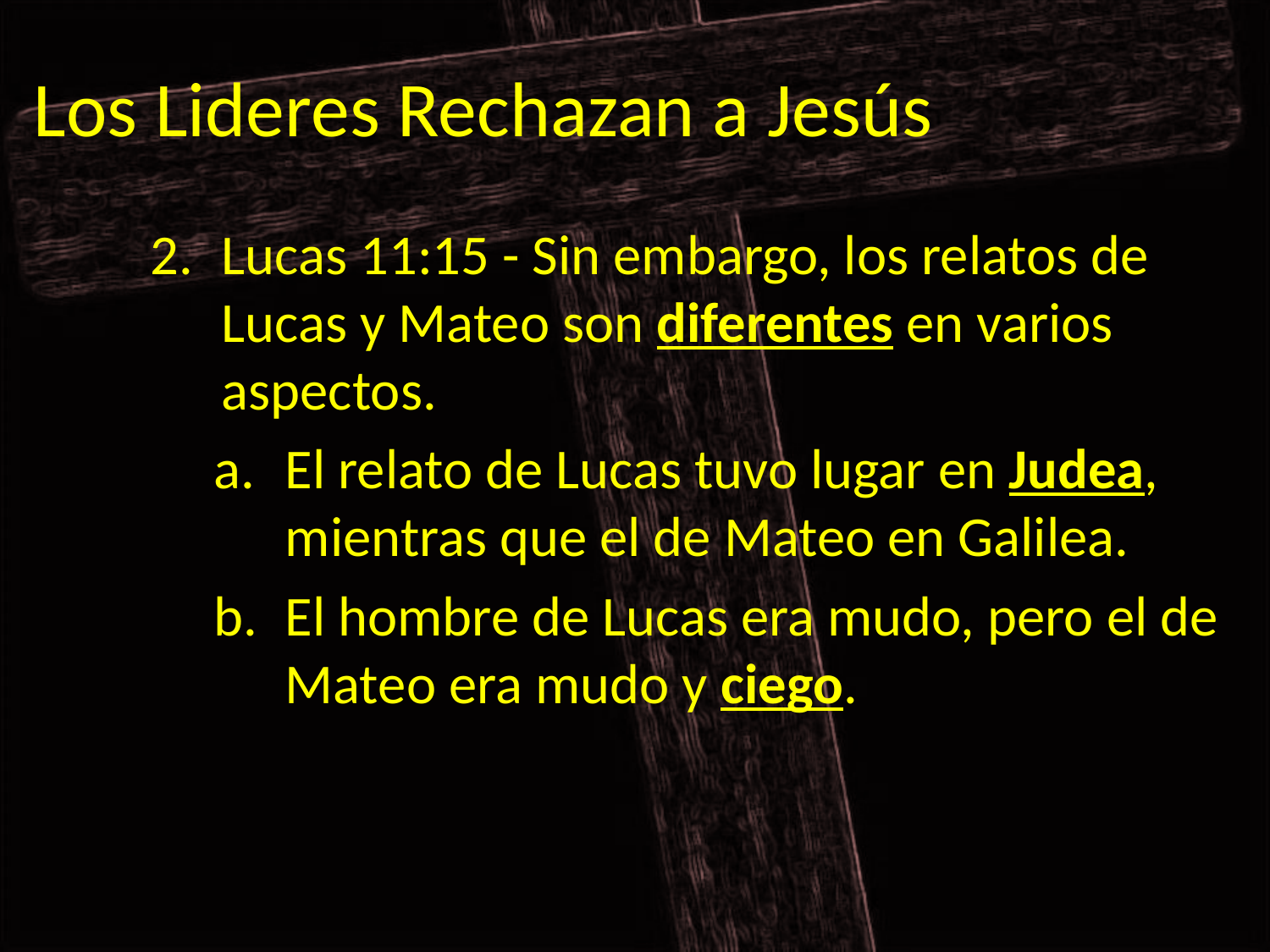

# Los Lideres Rechazan a Jesús
Lucas 11:15 - Sin embargo, los relatos de Lucas y Mateo son diferentes en varios aspectos.
El relato de Lucas tuvo lugar en Judea, mientras que el de Mateo en Galilea.
El hombre de Lucas era mudo, pero el de Mateo era mudo y ciego.